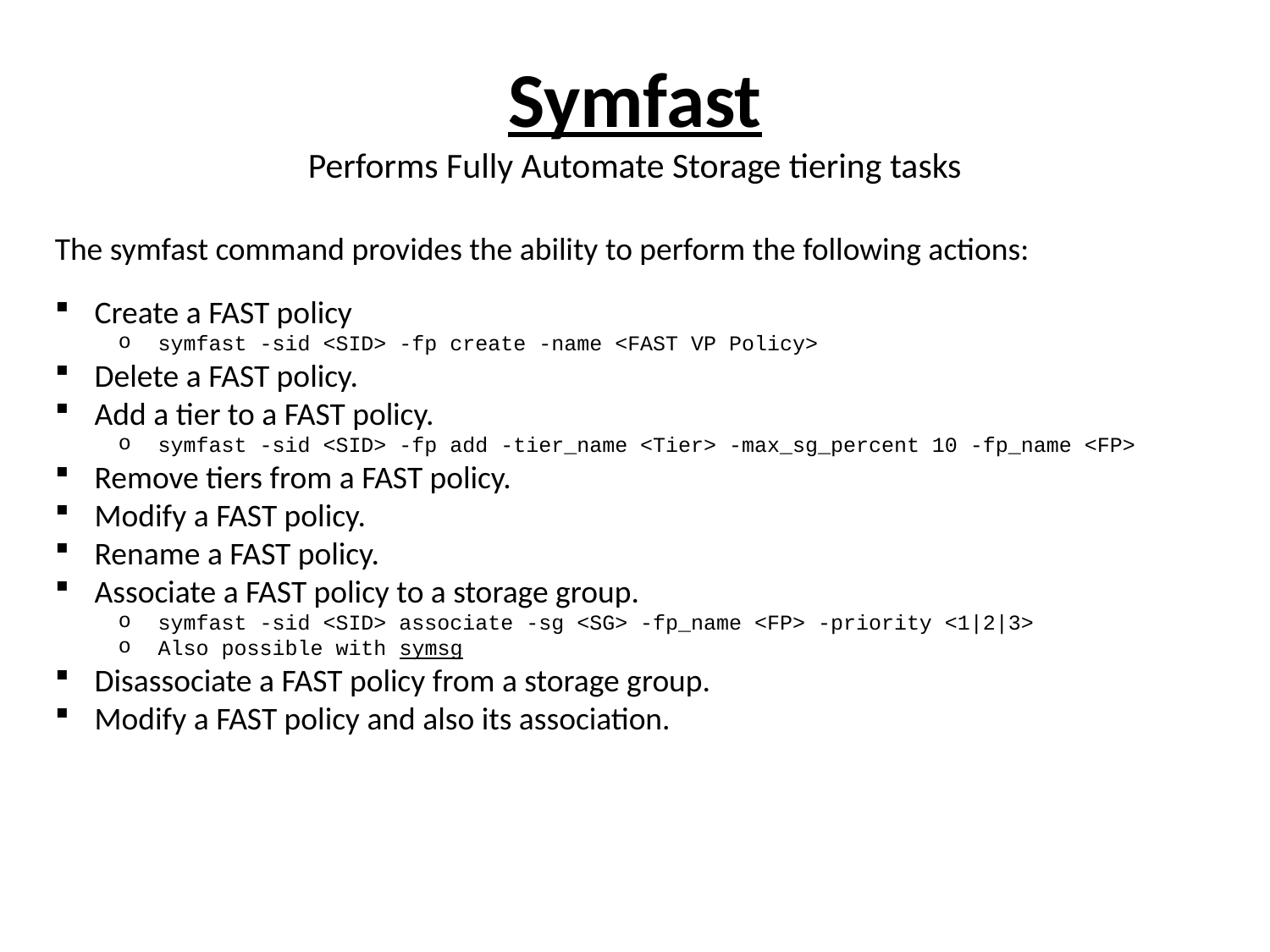

# Symfast Performs Fully Automate Storage tiering tasks
The symfast command provides the ability to perform the following actions:

Create a FAST policy
symfast -sid <SID> -fp create -name <FAST VP Policy>
Delete a FAST policy.
Add a tier to a FAST policy.
symfast -sid <SID> -fp add -tier_name <Tier> -max_sg_percent 10 -fp_name <FP>
Remove tiers from a FAST policy.
Modify a FAST policy.
Rename a FAST policy.
Associate a FAST policy to a storage group.
symfast -sid <SID> associate -sg <SG> -fp_name <FP> -priority <1|2|3>
Also possible with symsg
Disassociate a FAST policy from a storage group.
Modify a FAST policy and also its association.